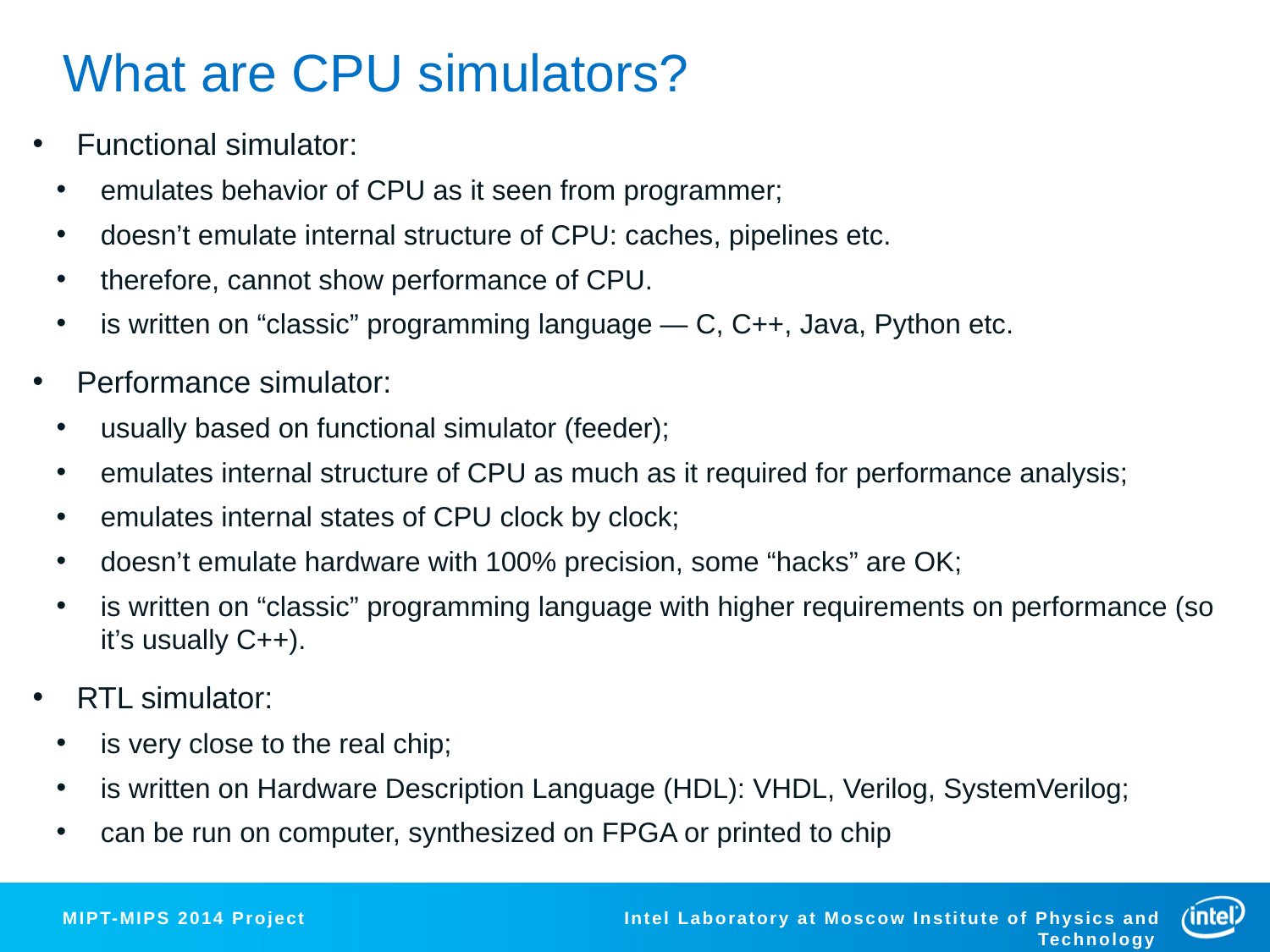

# What are CPU simulators?
Functional simulator:
emulates behavior of CPU as it seen from programmer;
doesn’t emulate internal structure of CPU: caches, pipelines etc.
therefore, cannot show performance of CPU.
is written on “classic” programming language — C, C++, Java, Python etc.
Performance simulator:
usually based on functional simulator (feeder);
emulates internal structure of CPU as much as it required for performance analysis;
emulates internal states of CPU clock by clock;
doesn’t emulate hardware with 100% precision, some “hacks” are OK;
is written on “classic” programming language with higher requirements on performance (so it’s usually C++).
RTL simulator:
is very close to the real chip;
is written on Hardware Description Language (HDL): VHDL, Verilog, SystemVerilog;
can be run on computer, synthesized on FPGA or printed to chip